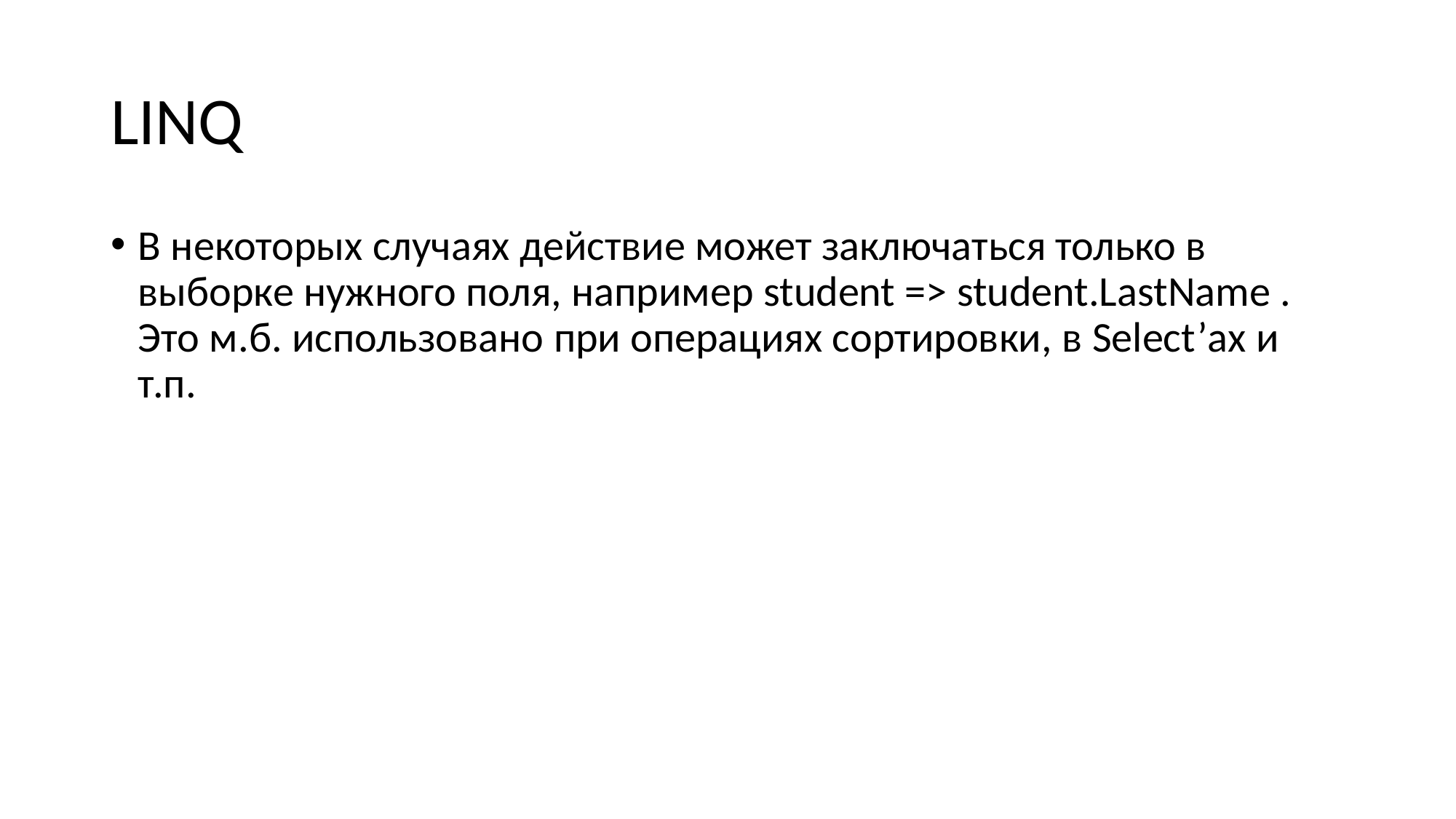

# LINQ
В некоторых случаях действие может заключаться только в выборке нужного поля, например student => student.LastName . Это м.б. использовано при операциях сортировки, в Select’ах и т.п.